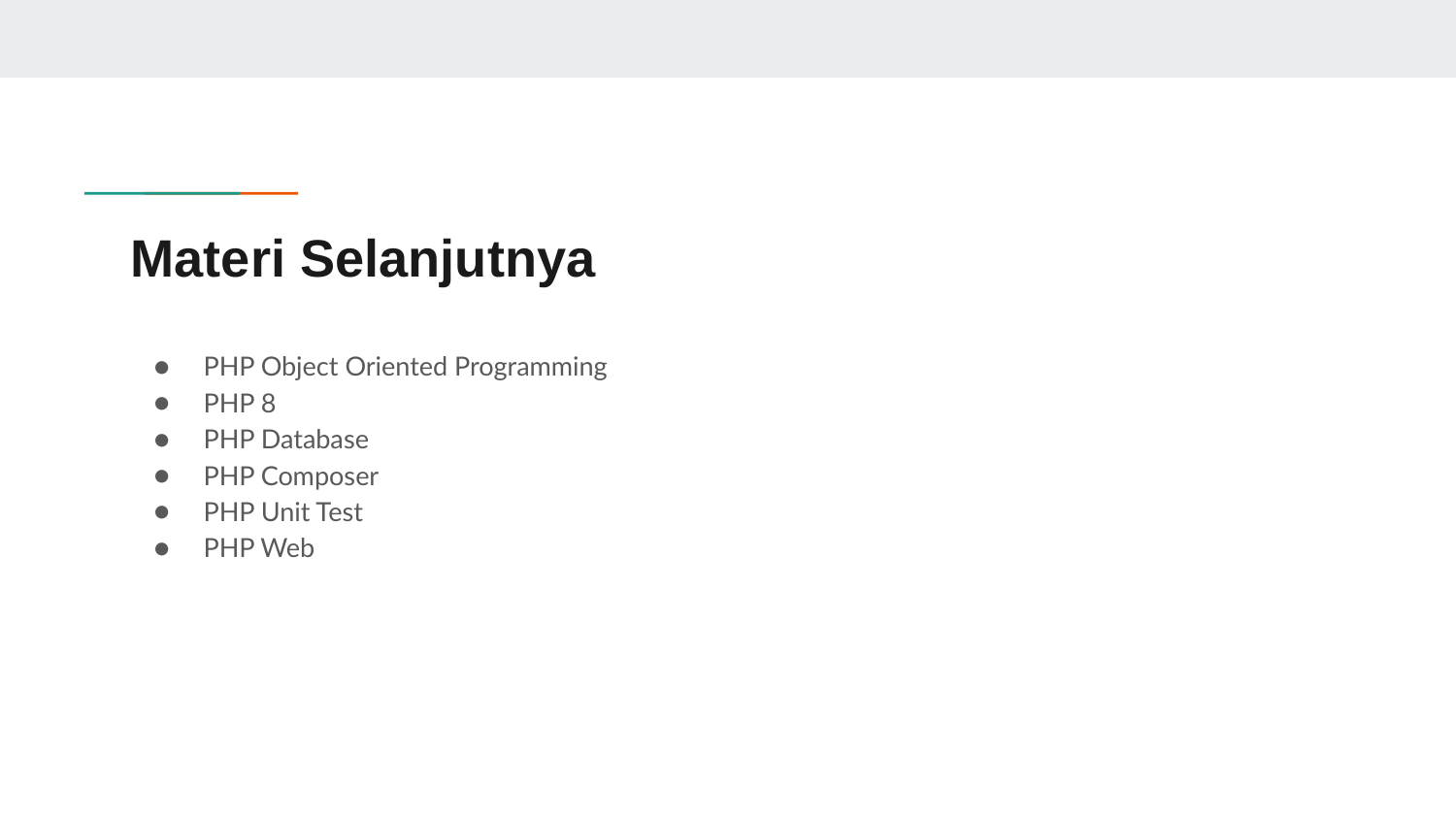

# Materi Selanjutnya
PHP Object Oriented Programming
PHP 8
PHP Database
PHP Composer
PHP Unit Test
PHP Web